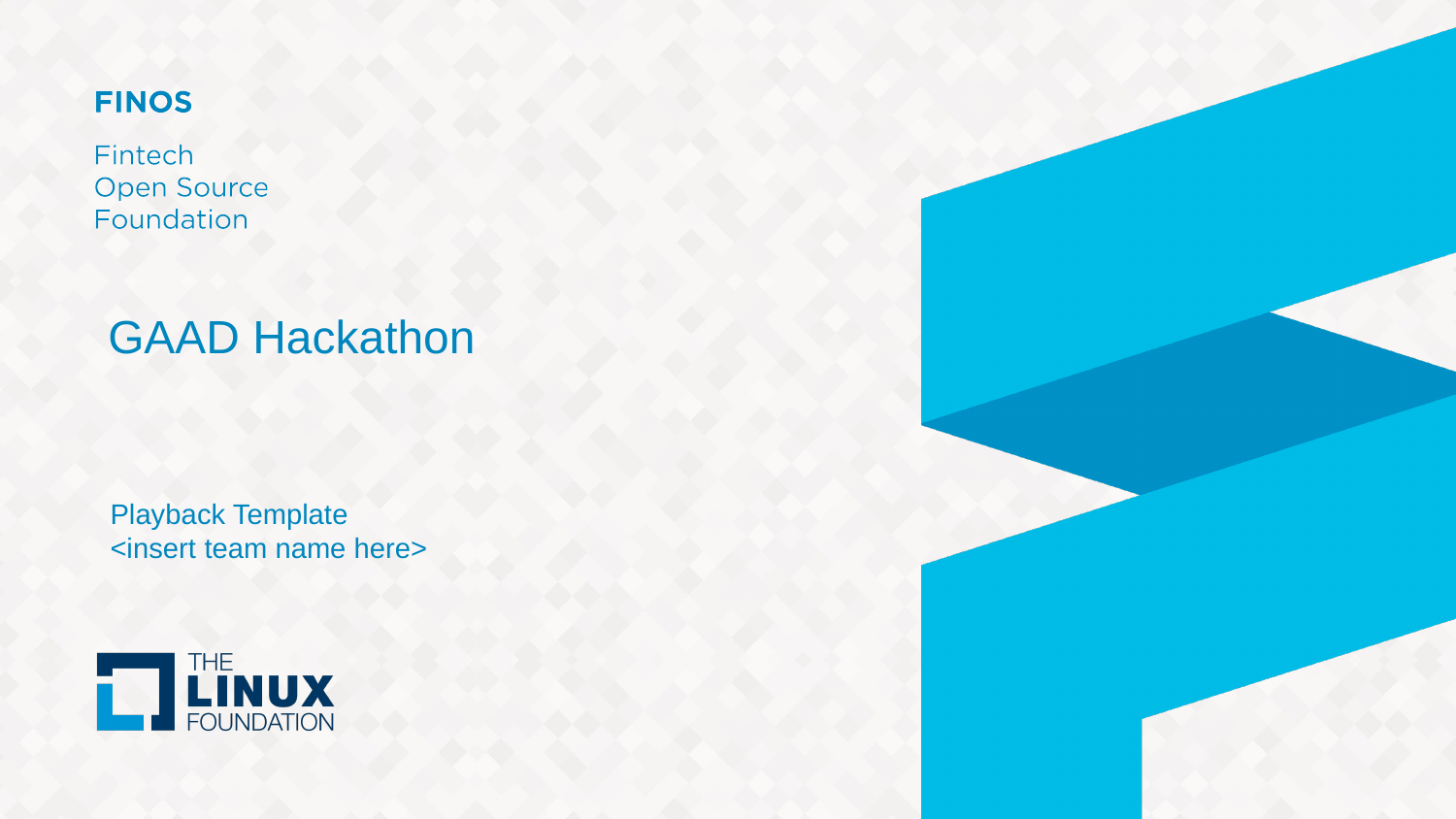

# GAAD Hackathon
Playback Template
<insert team name here>